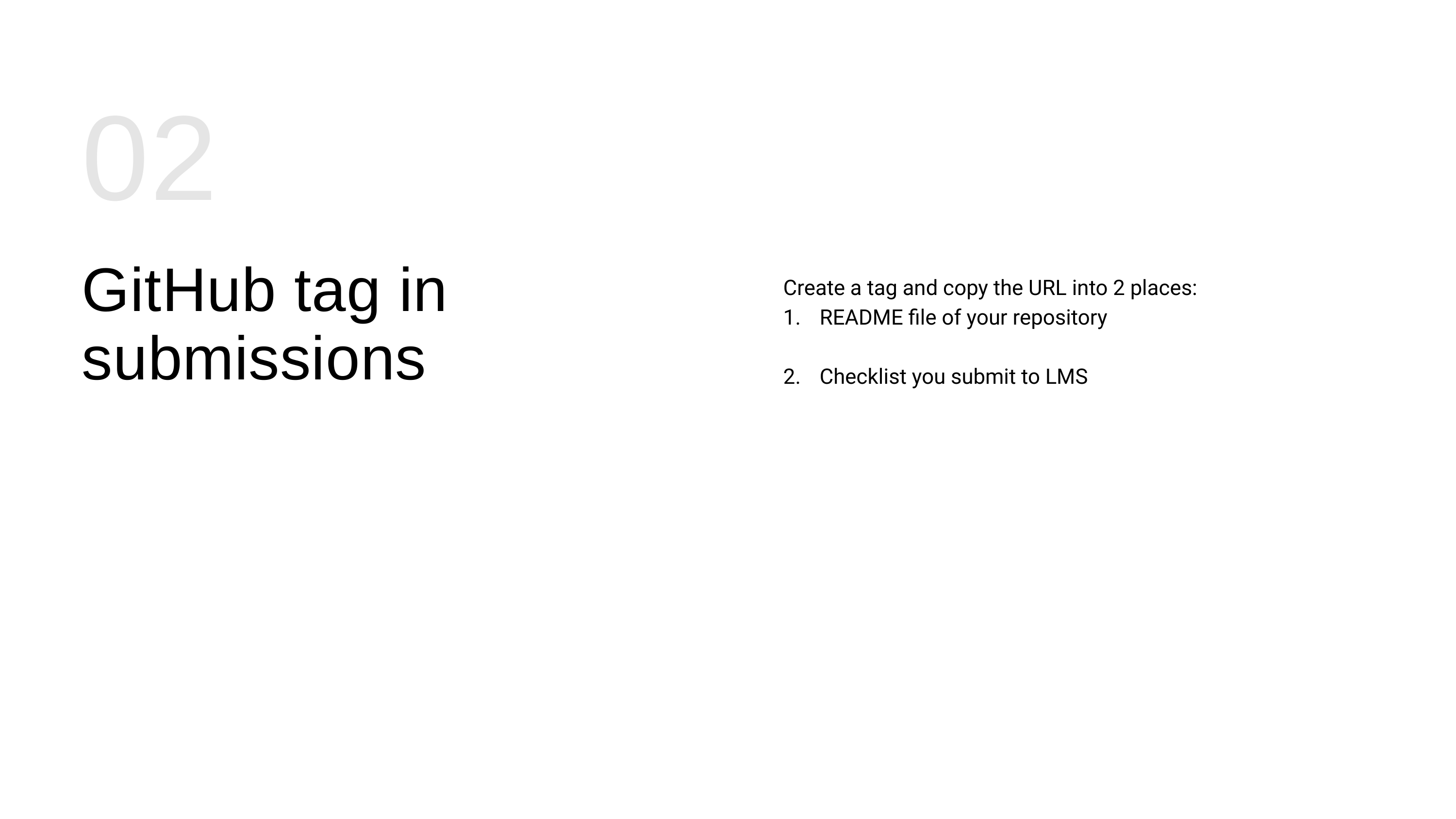

02
GitHub tag in submissions
Create a tag and copy the URL into 2 places:
README file of your repository

Checklist you submit to LMS